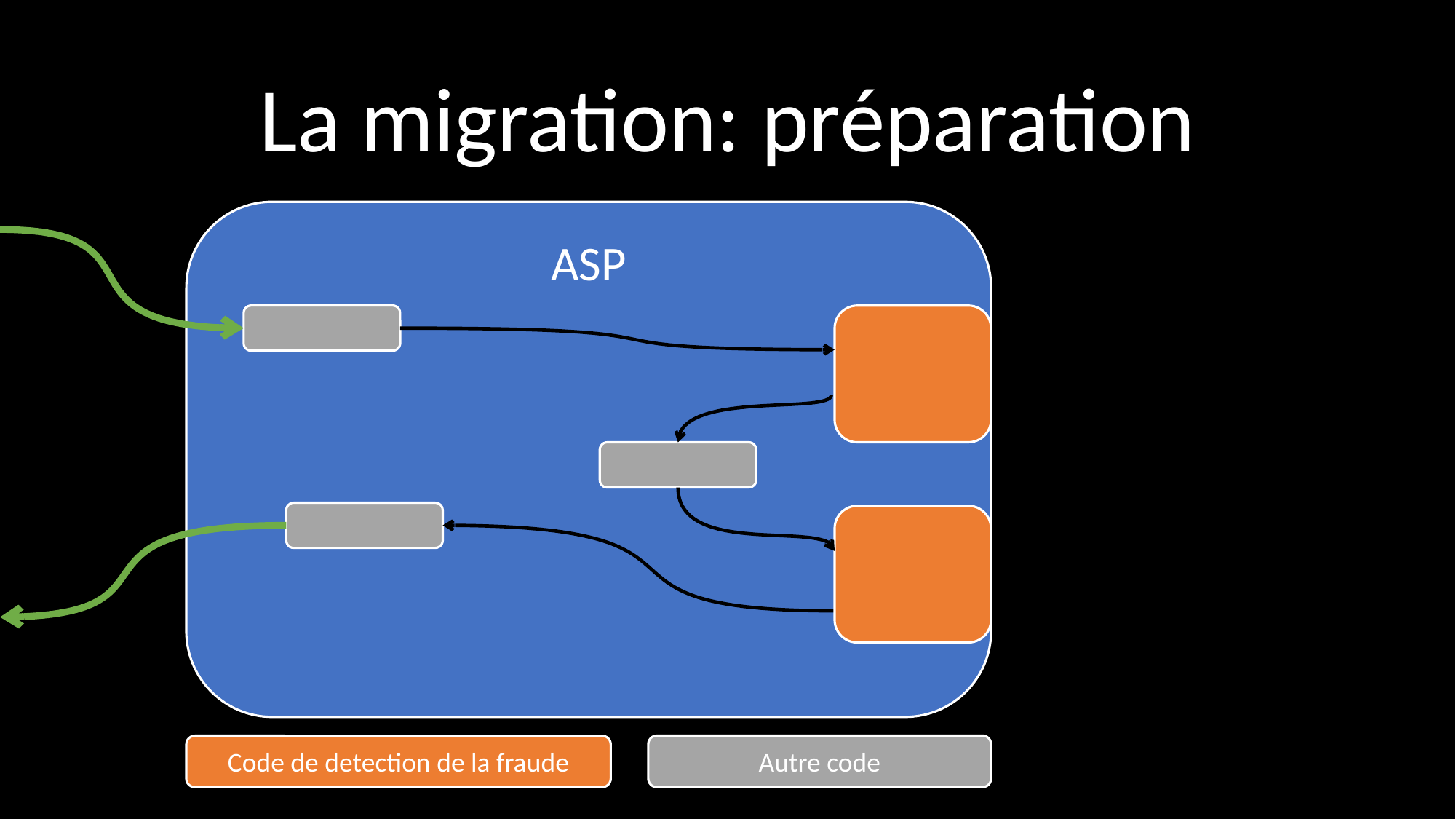

# La migration: préparation
ASP

Autre code
Code de detection de la fraude